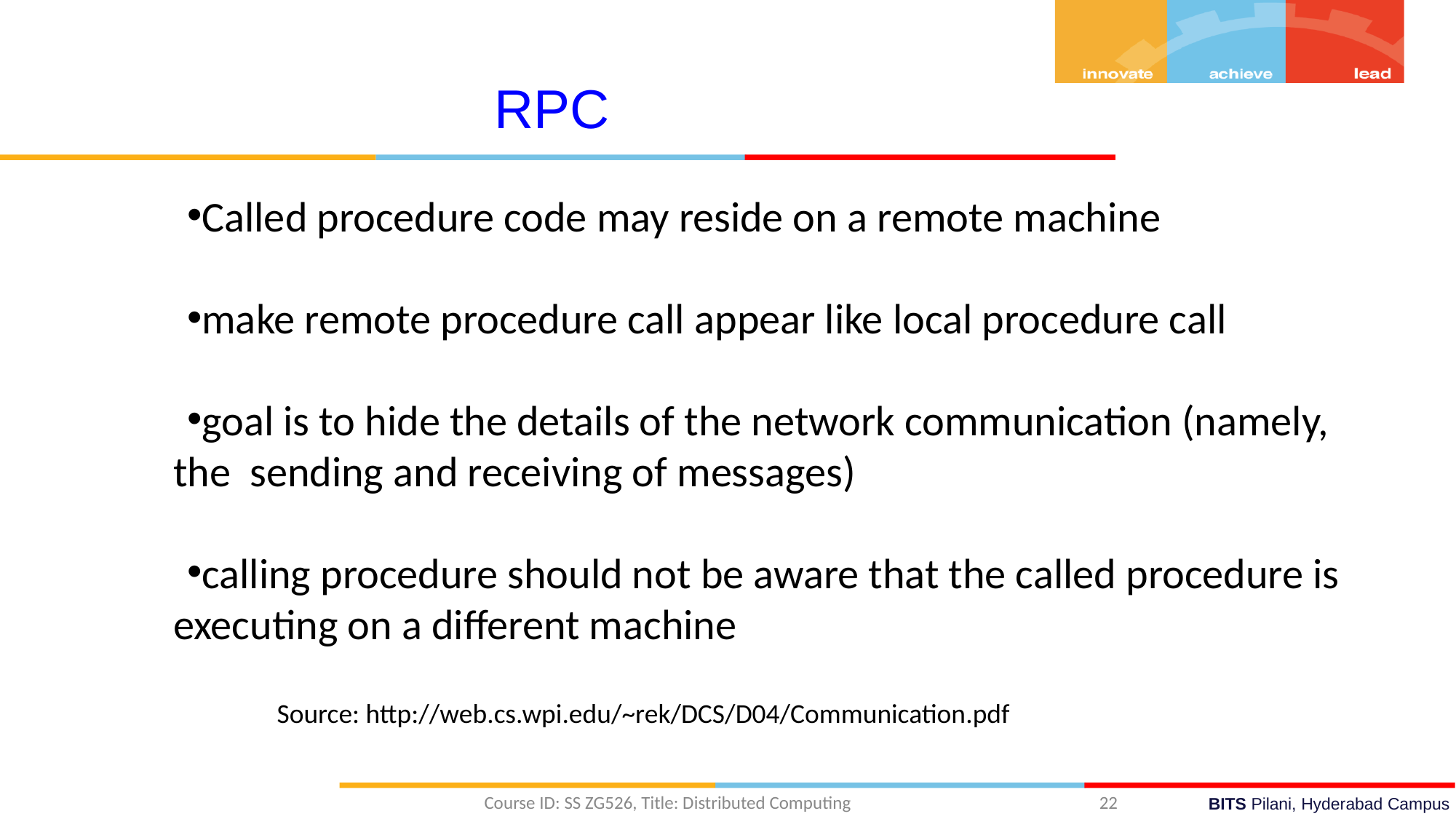

RPC
Called procedure code may reside on a remote machine

make remote procedure call appear like local procedure call

goal is to hide the details of the network communication (namely, the  sending and receiving of messages)

calling procedure should not be aware that the called procedure is executing on a different machine

Source: http://web.cs.wpi.edu/~rek/DCS/D04/Communication.pdf
Course ID: SS ZG526, Title: Distributed Computing
22